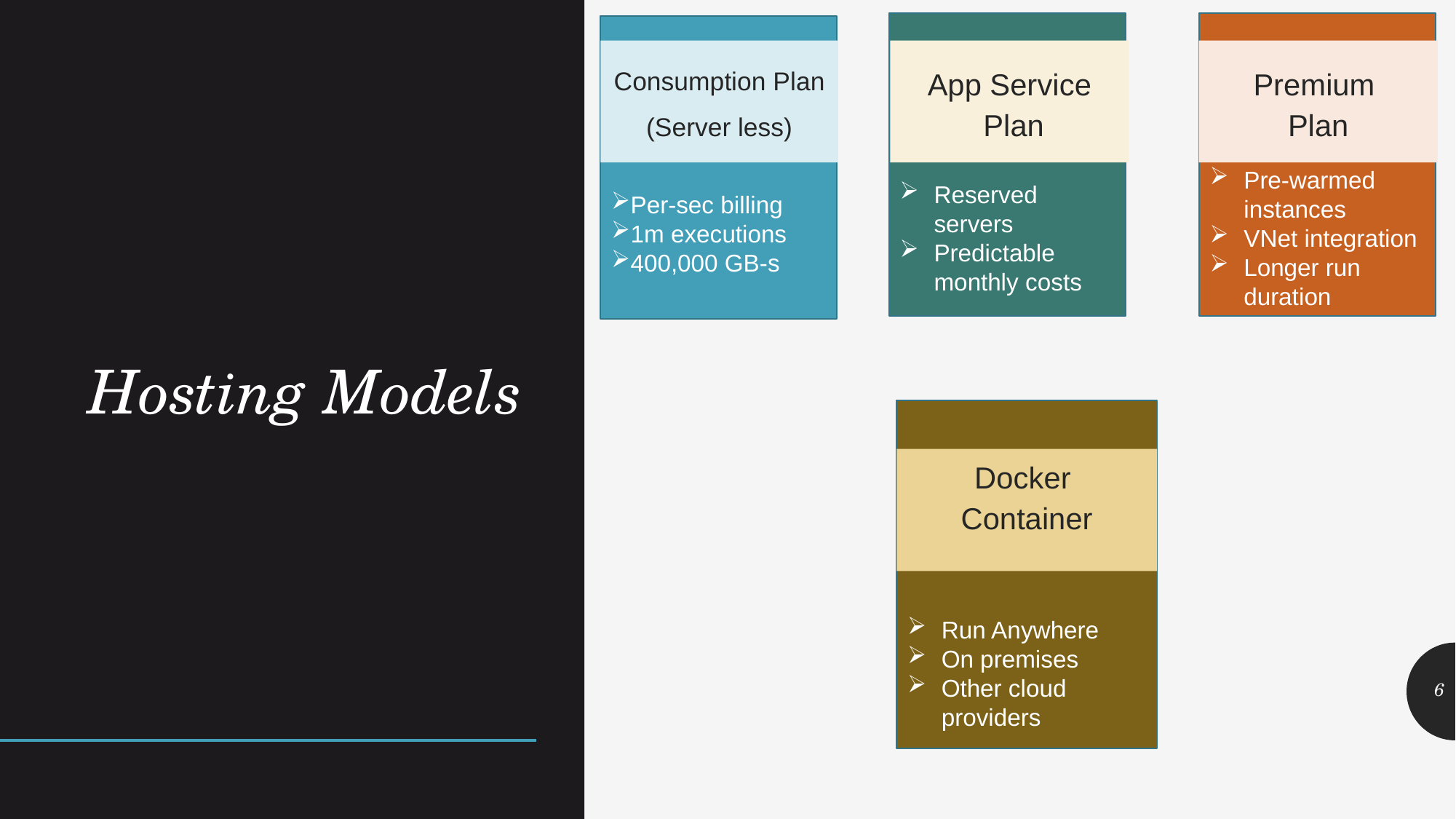

Reserved servers
Predictable monthly costs

Pre-warmed instances
VNet integration
Longer run duration

Per-sec billing
1m executions
400,000 GB-s
Consumption Plan
(Server less)
Premium
Plan
App Service
 Plan

# Hosting Models

Run Anywhere
On premises
Other cloud providers
Docker
Container
6